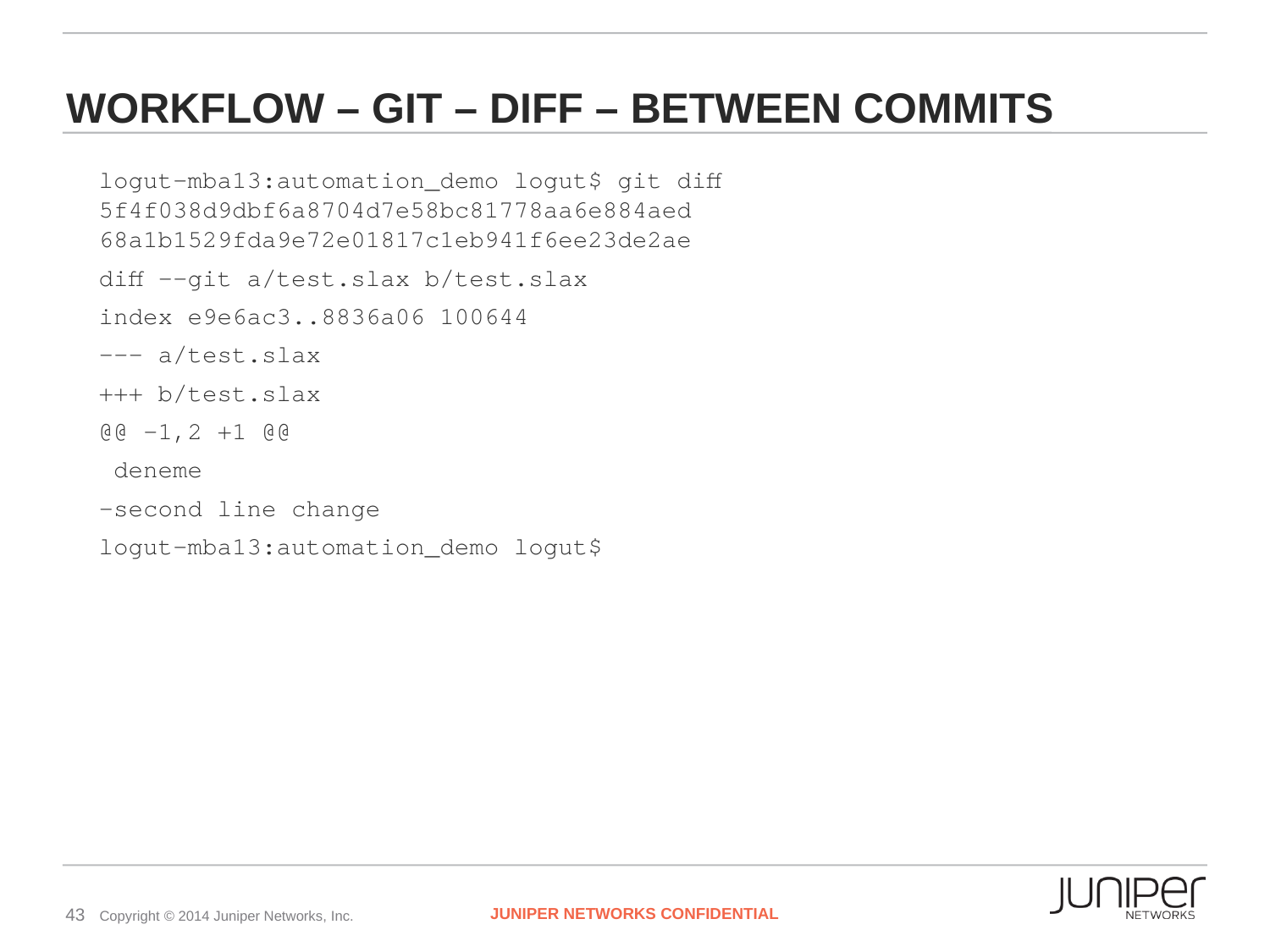

# Workflow – GIT – Diff – between commits
logut-mba13:automation_demo logut$ git diff 5f4f038d9dbf6a8704d7e58bc81778aa6e884aed 68a1b1529fda9e72e01817c1eb941f6ee23de2ae
diff --git a/test.slax b/test.slax
index e9e6ac3..8836a06 100644
--- a/test.slax
+++ b/test.slax
@@ -1,2 +1 @@
 deneme
-second line change
logut-mba13:automation_demo logut$